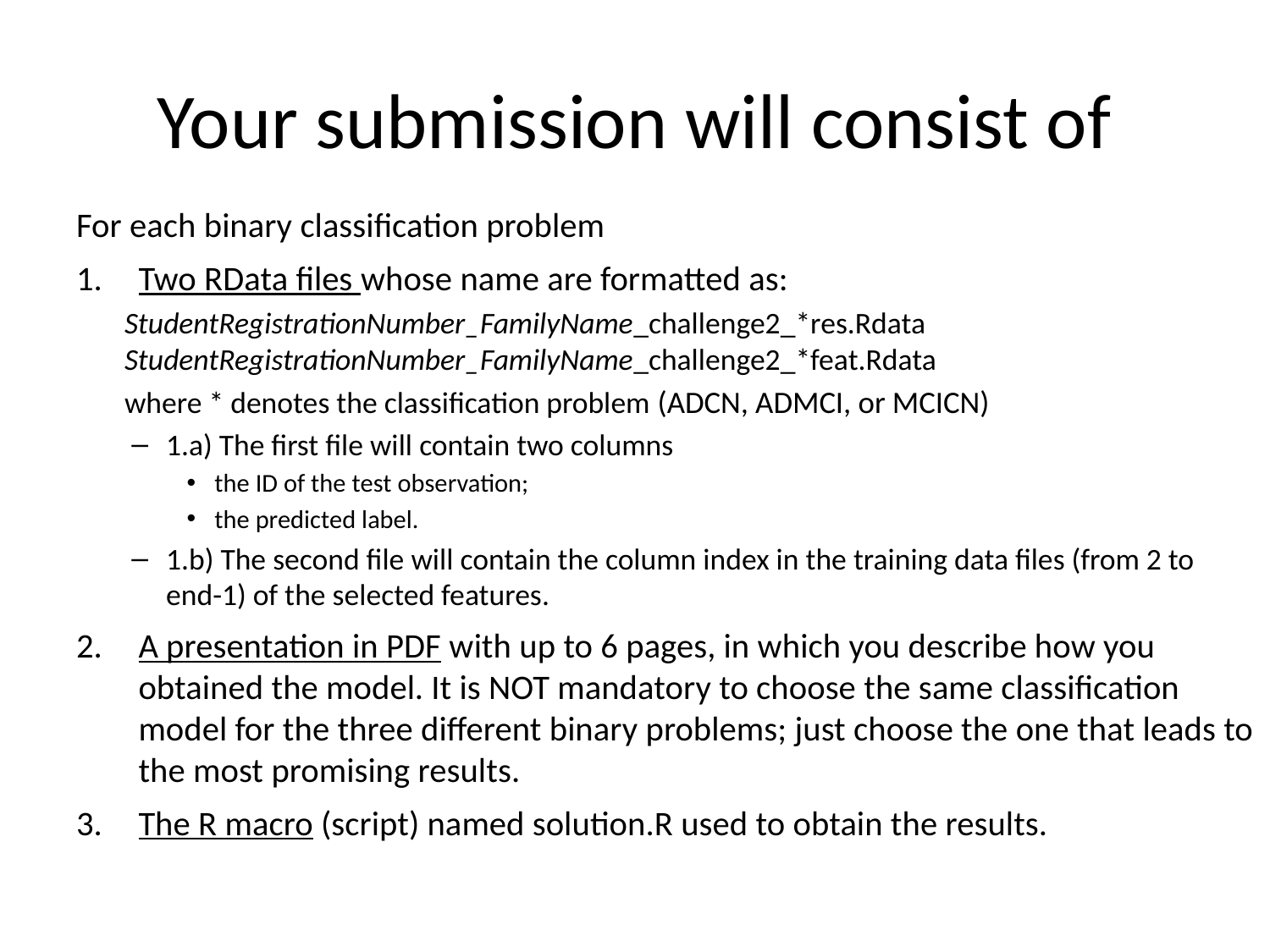

# Your submission will consist of
For each binary classification problem
Two RData files whose name are formatted as:
StudentRegistrationNumber_FamilyName_challenge2_*res.Rdata StudentRegistrationNumber_FamilyName_challenge2_*feat.Rdata
where * denotes the classification problem (ADCN, ADMCI, or MCICN)
1.a) The first file will contain two columns
the ID of the test observation;
the predicted label.
1.b) The second file will contain the column index in the training data files (from 2 to end-1) of the selected features.
A presentation in PDF with up to 6 pages, in which you describe how you obtained the model. It is NOT mandatory to choose the same classification model for the three different binary problems; just choose the one that leads to the most promising results.
The R macro (script) named solution.R used to obtain the results.